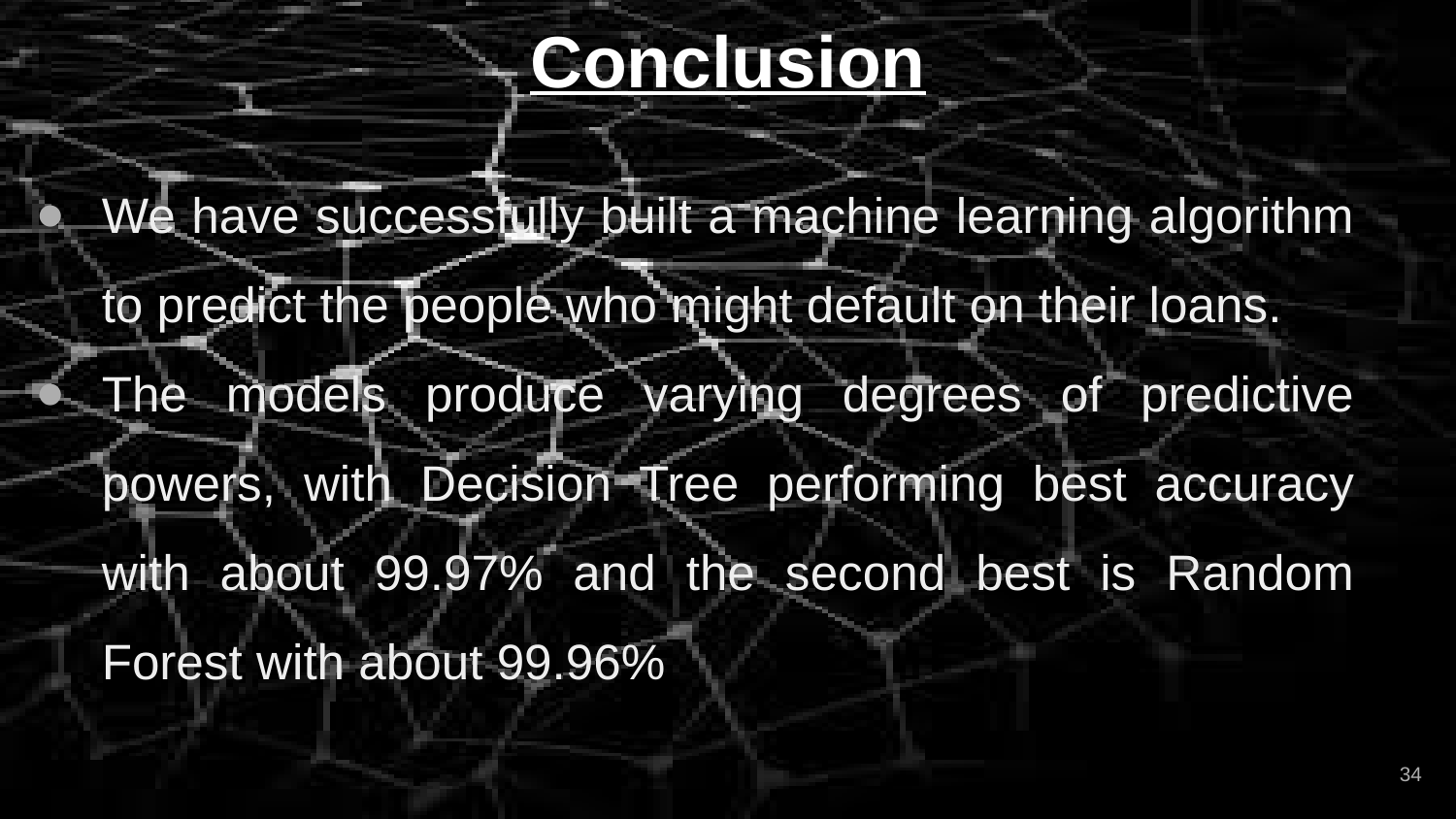

# Conclusion
We have successfully built a machine learning algorithm to predict the people who might default on their loans.
The models produce varying degrees of predictive powers, with Decision Tree performing best accuracy with about 99.97% and the second best is Random Forest with about 99.96%

34